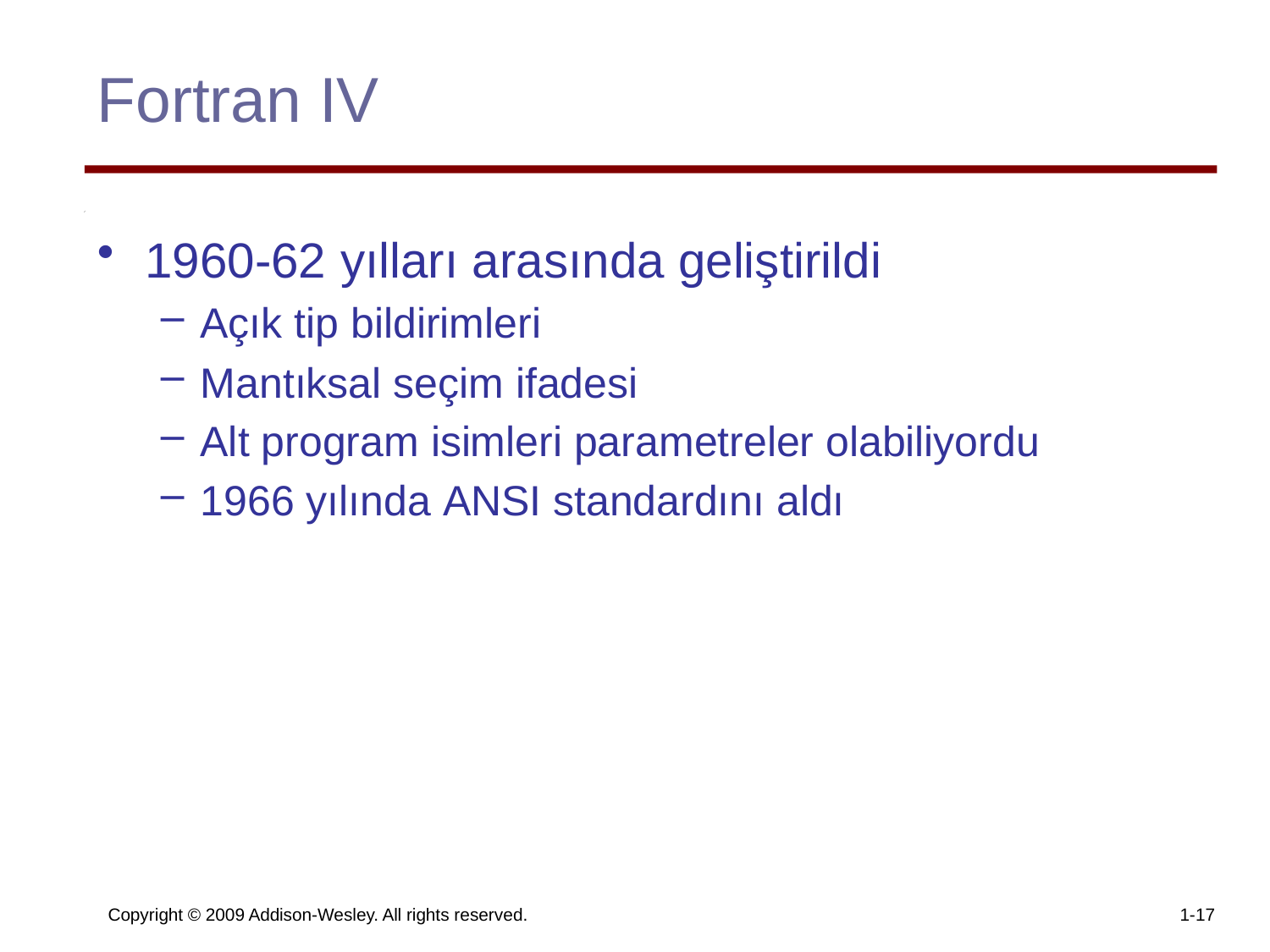

# Fortran IV
1960-62 yılları arasında geliştirildi
Açık tip bildirimleri
Mantıksal seçim ifadesi
Alt program isimleri parametreler olabiliyordu
1966 yılında ANSI standardını aldı
Copyright © 2009 Addison-Wesley. All rights reserved.
1-17